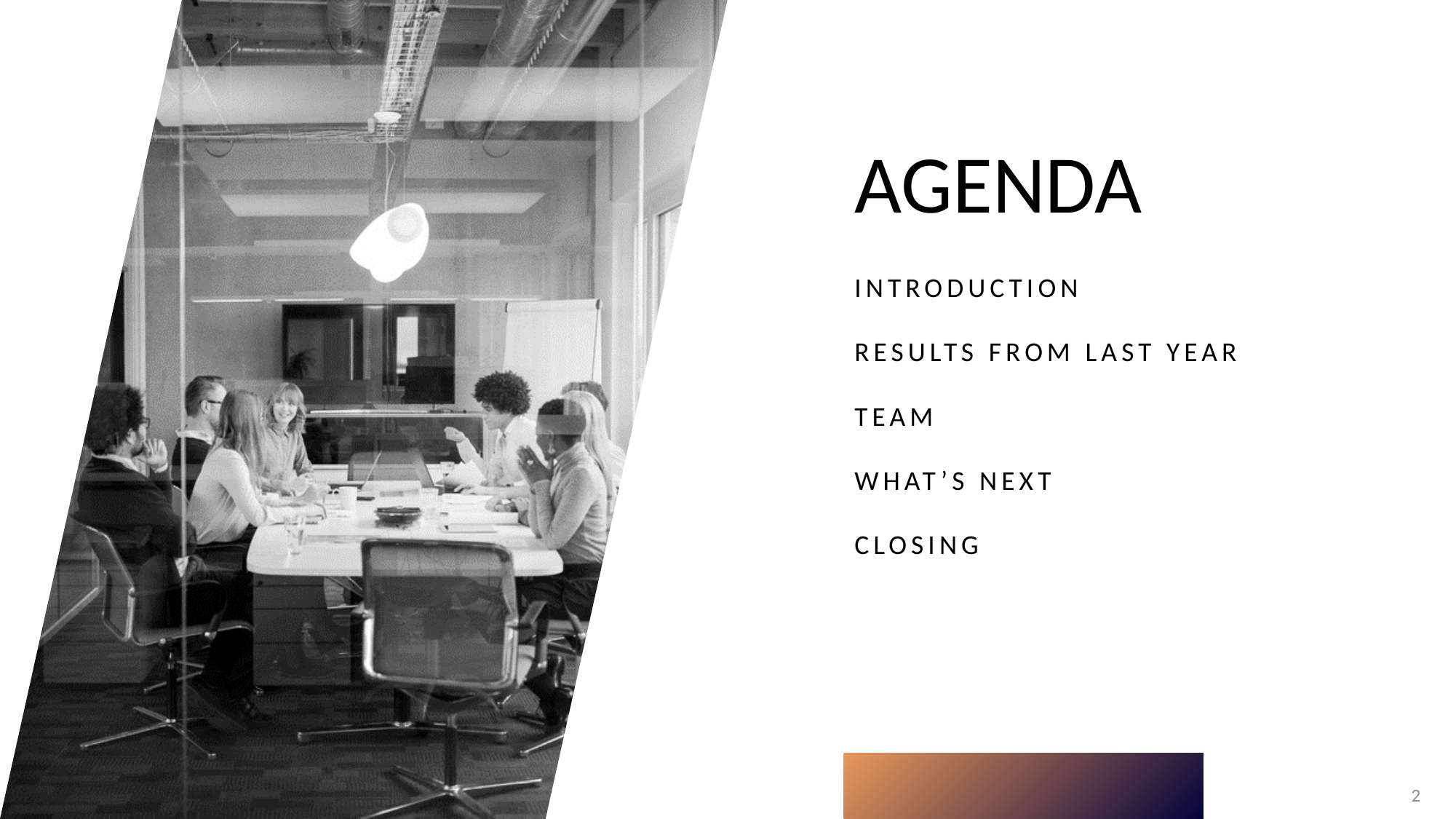

# Agenda
INTRODUCTION
RESULTS FROM LAST YEAR
TEAM
WHAT’S NEXT
CLOSING

2